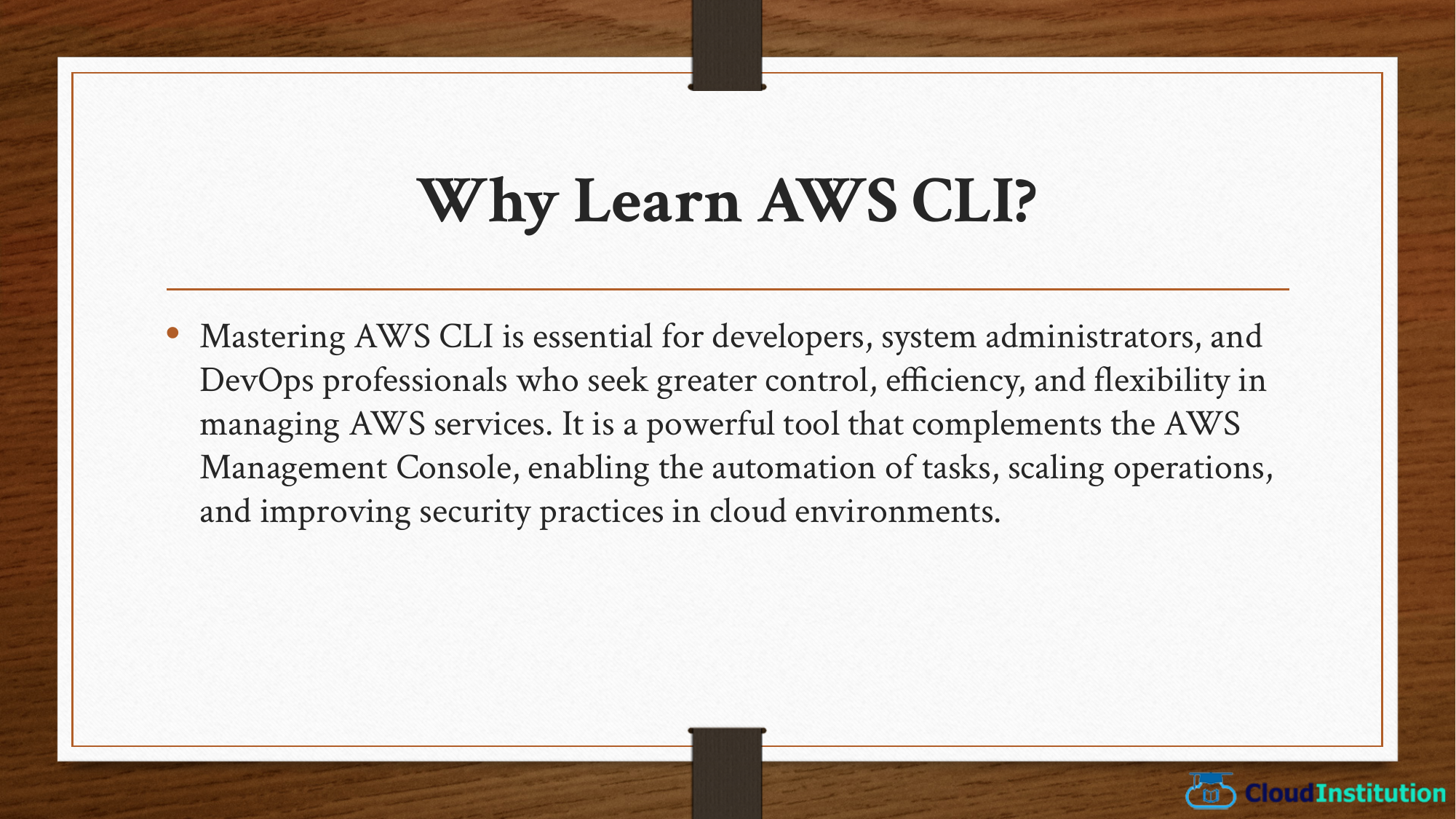

# Why Learn AWS CLI?
Mastering AWS CLI is essential for developers, system administrators, and DevOps professionals who seek greater control, efficiency, and flexibility in managing AWS services. It is a powerful tool that complements the AWS Management Console, enabling the automation of tasks, scaling operations, and improving security practices in cloud environments.